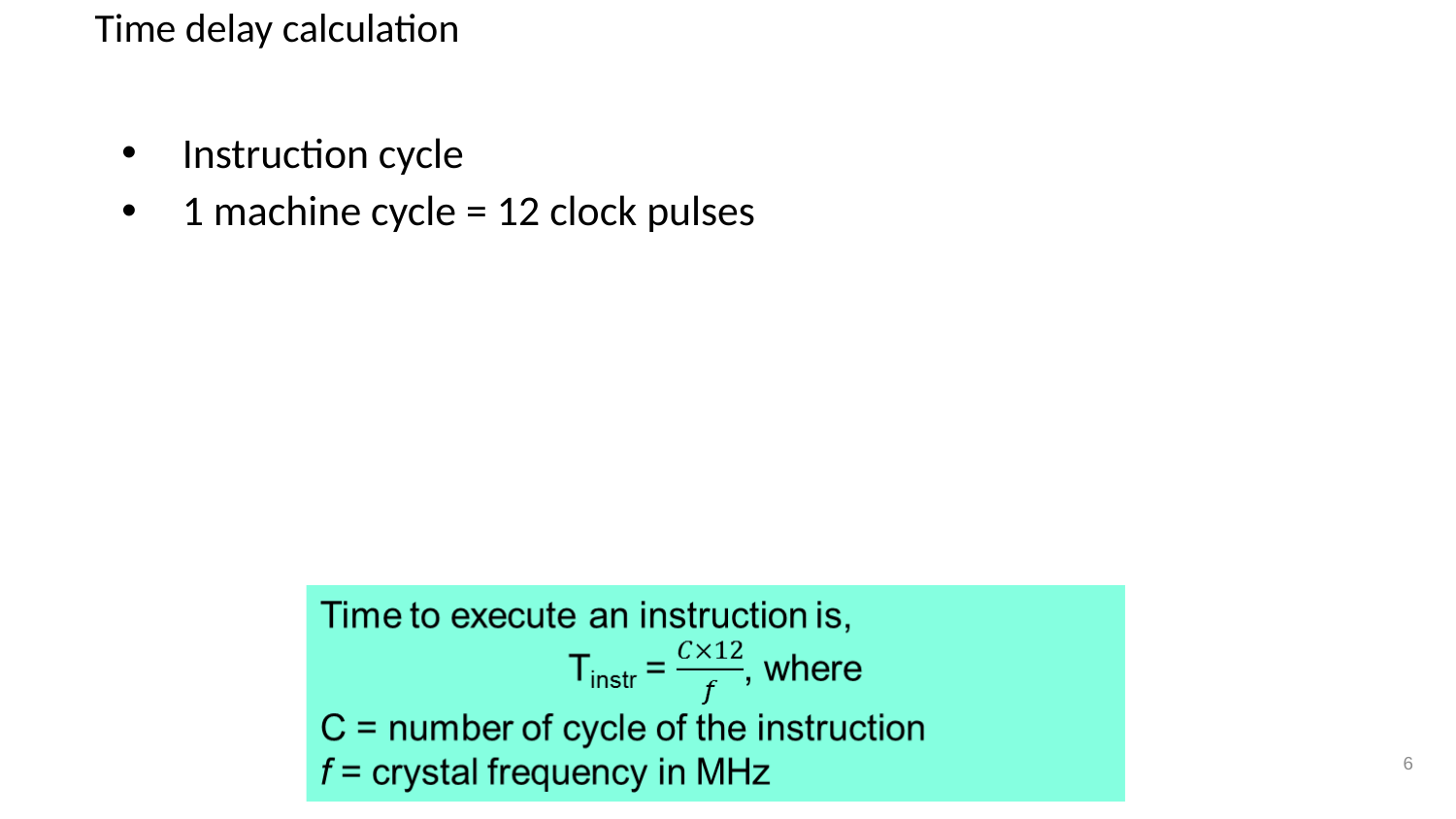

# Time delay calculation

Instruction cycle
1 machine cycle = 12 clock pulses

6